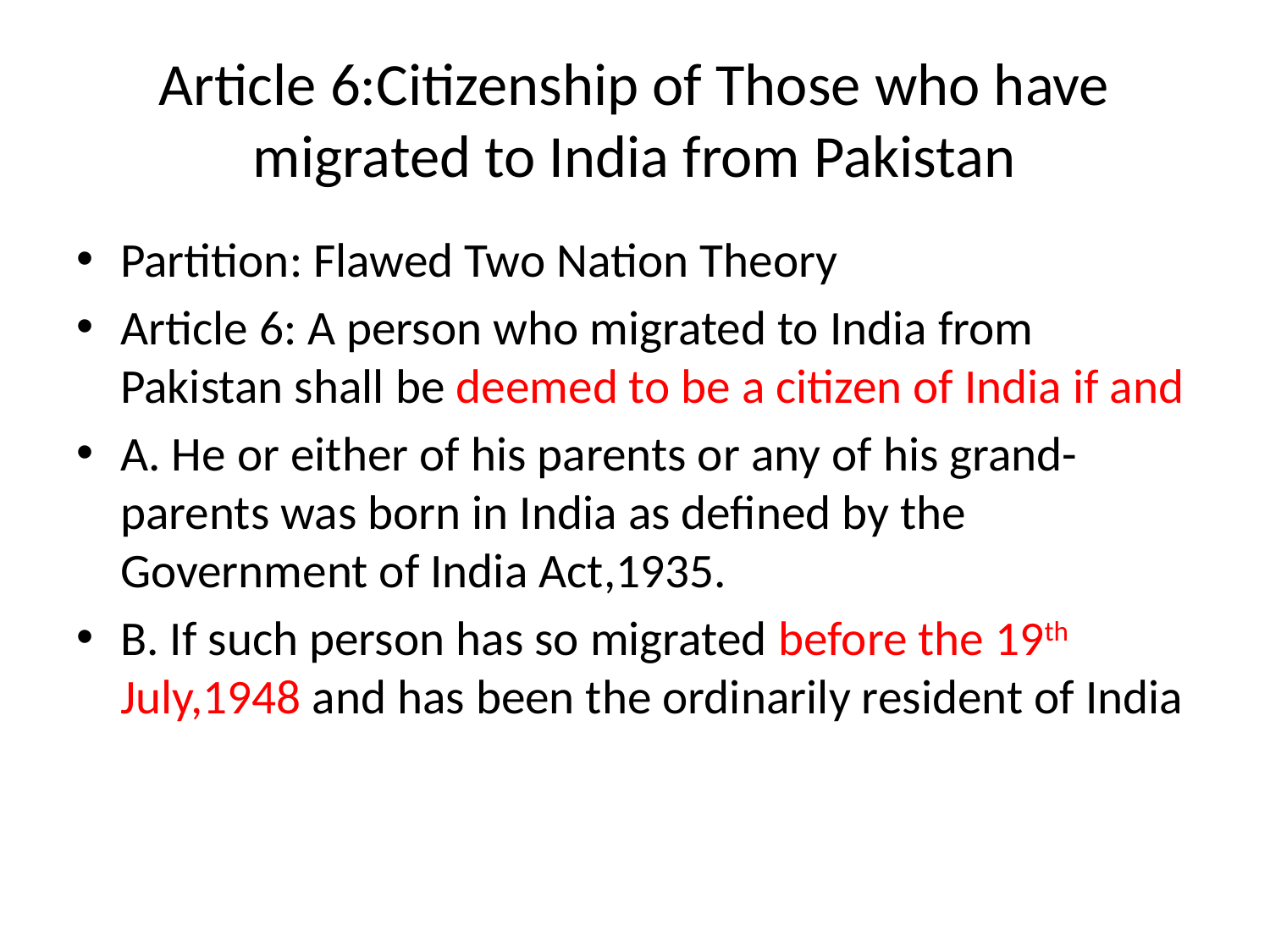

# Article 6:Citizenship of Those who have migrated to India from Pakistan
Partition: Flawed Two Nation Theory
Article 6: A person who migrated to India from Pakistan shall be deemed to be a citizen of India if and
A. He or either of his parents or any of his grand-parents was born in India as defined by the Government of India Act,1935.
B. If such person has so migrated before the 19th July,1948 and has been the ordinarily resident of India